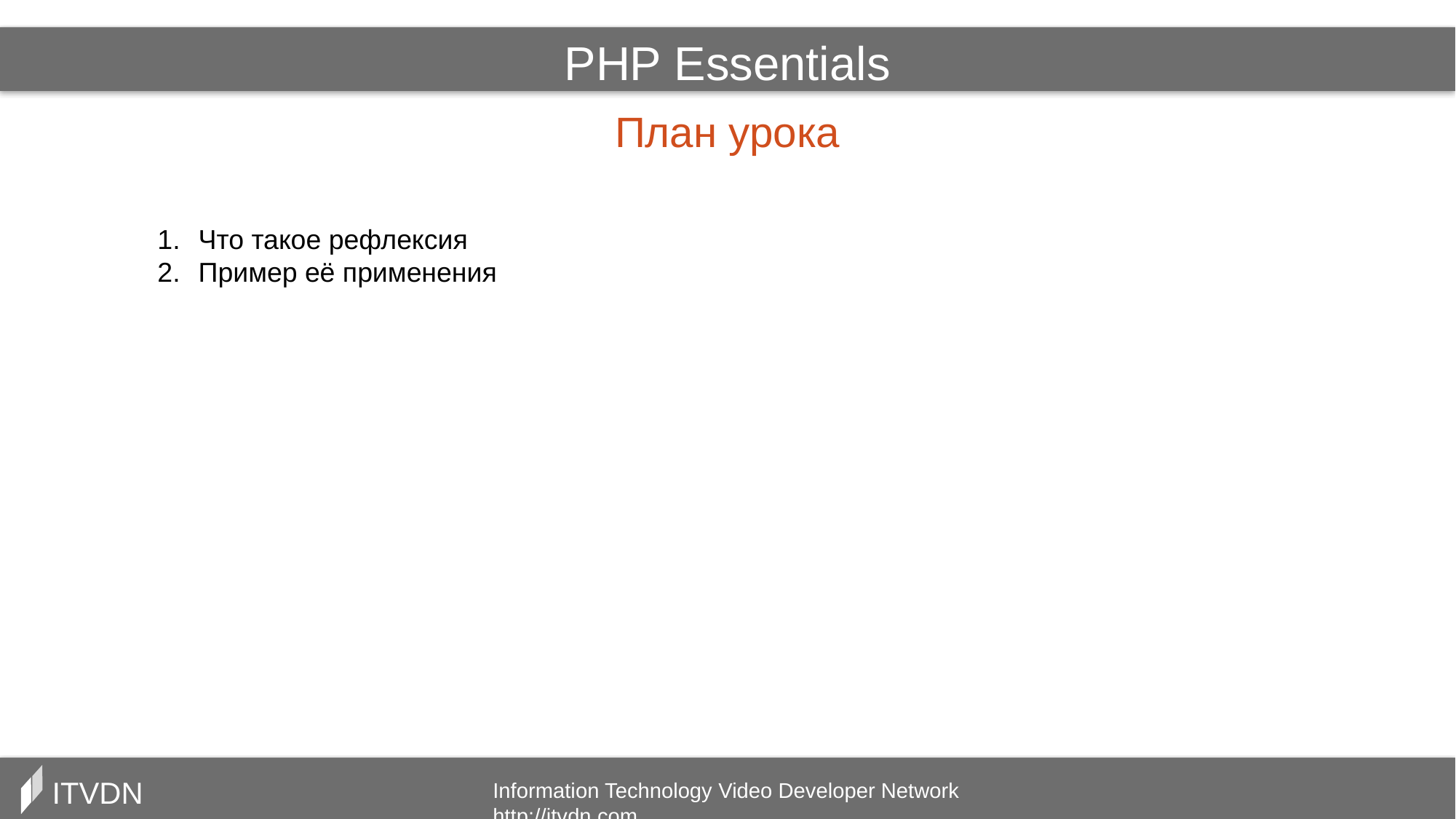

PHP Essentials
План урока
Что такое рефлексия
Пример её применения

ITVDN
Information Technology Video Developer Network                                                       http://itvdn.com